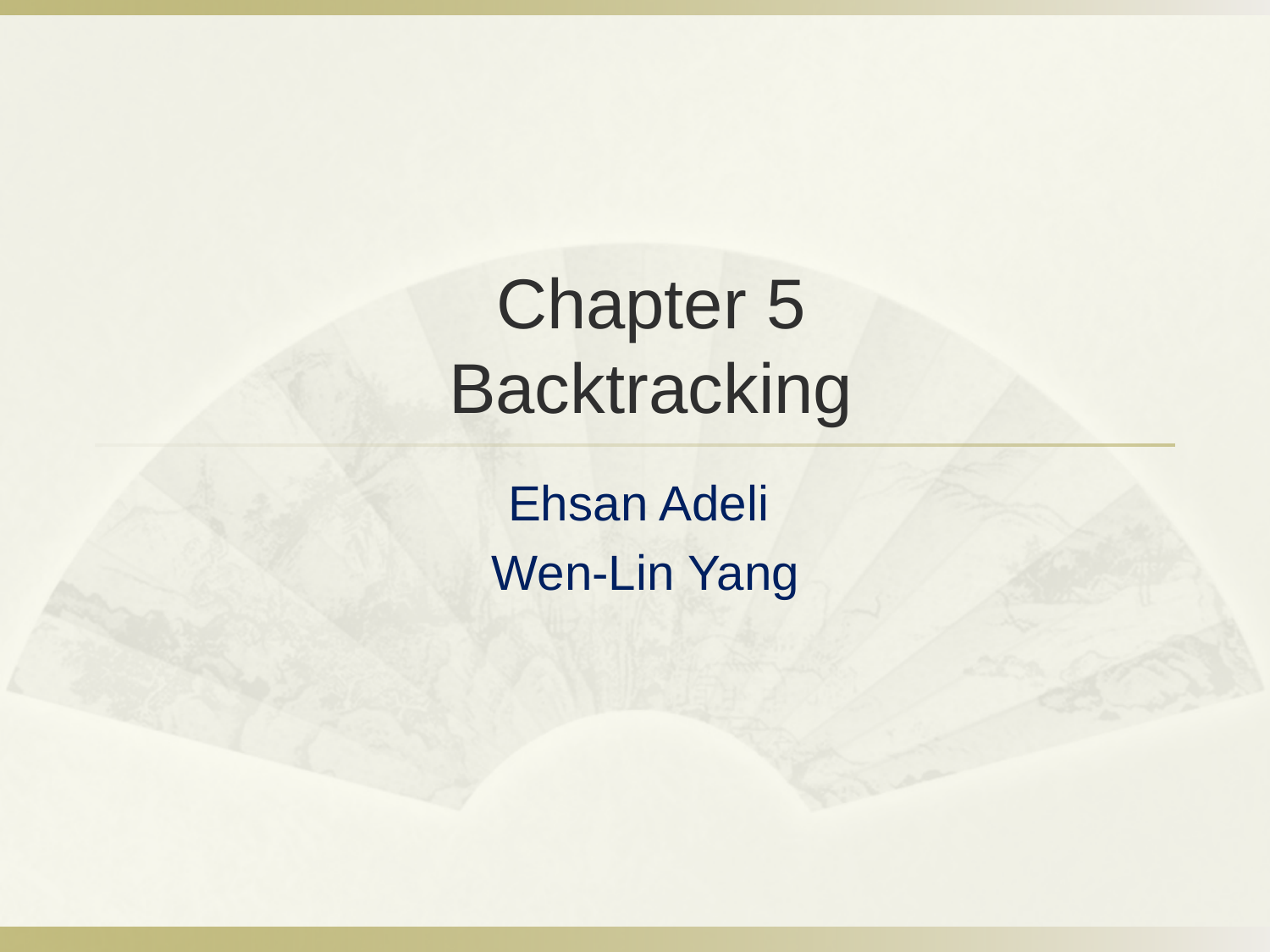

# Chapter 5 Backtracking
Ehsan Adeli
Wen-Lin Yang